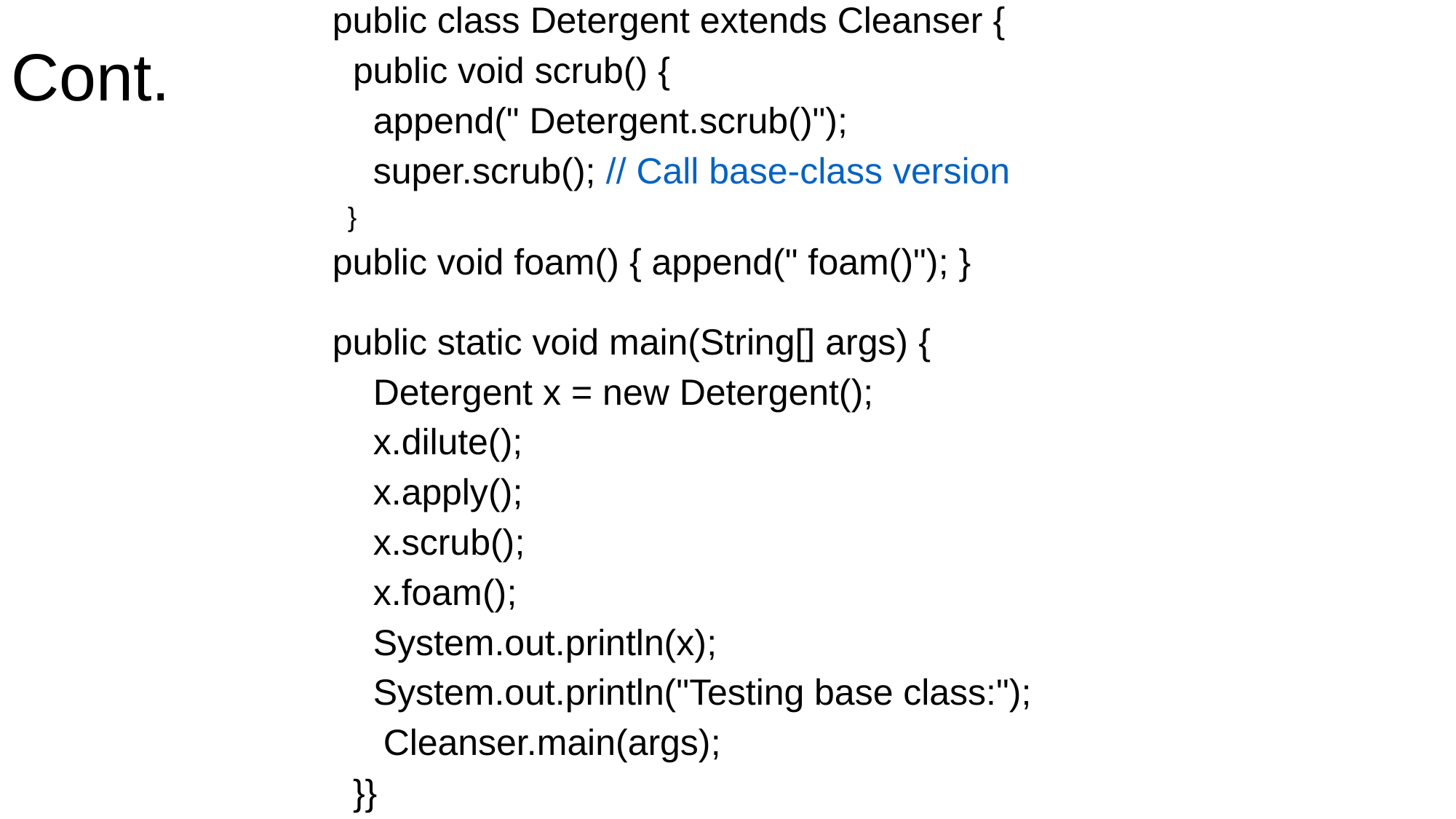

# Cont.
public class Detergent extends Cleanser {
  public void scrub() {
    append(" Detergent.scrub()");
    super.scrub(); // Call base-class version
  }
public void foam() { append(" foam()"); }

public static void main(String[] args) {
    Detergent x = new Detergent();
    x.dilute();
    x.apply();
    x.scrub();
    x.foam();
    System.out.println(x);
    System.out.println("Testing base class:");
     Cleanser.main(args);
  }}